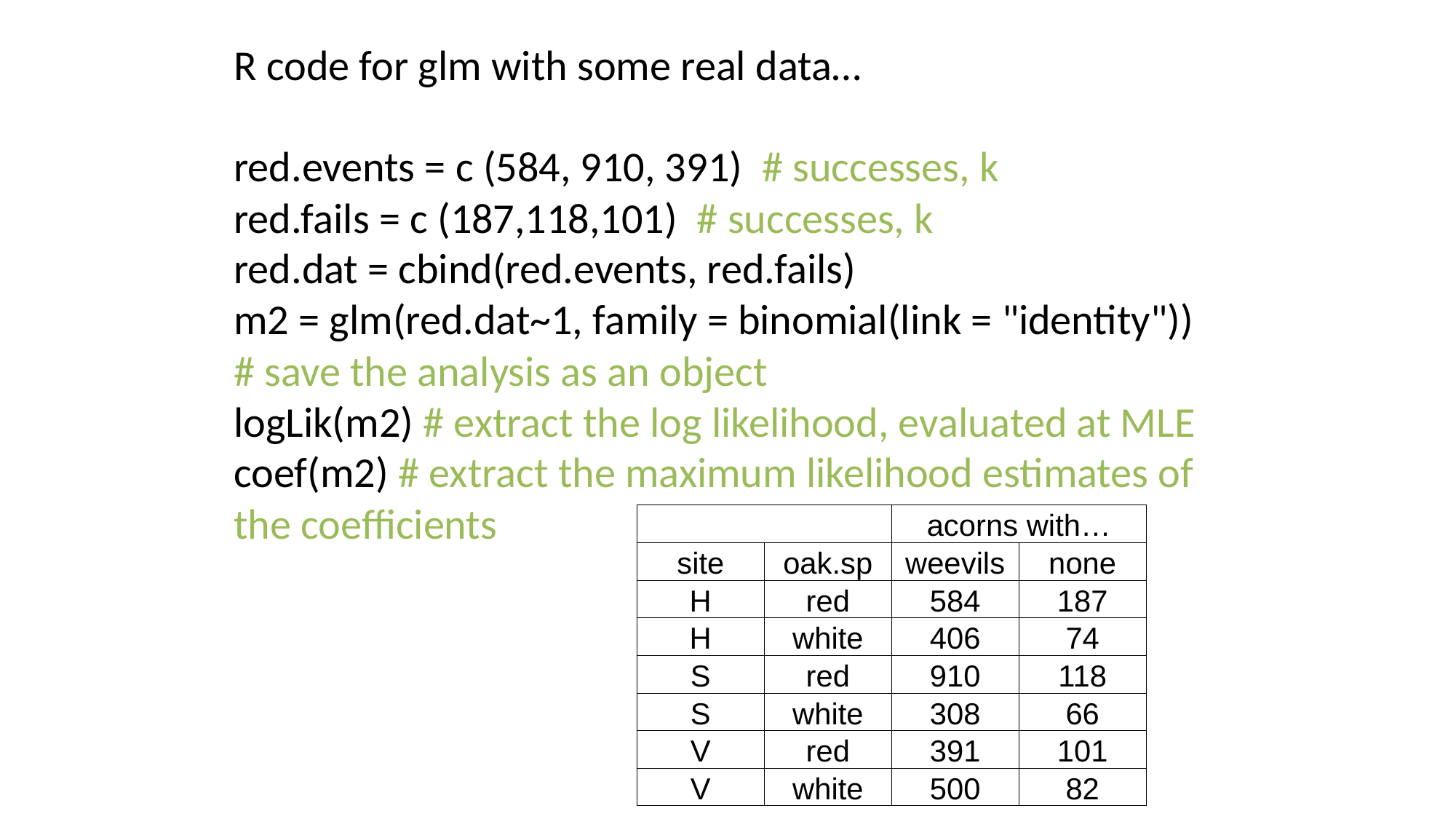

R code for glm with some real data…

red.events = c (584, 910, 391)  # successes, k
red.fails = c (187,118,101)  # successes, k
red.dat = cbind(red.events, red.fails)
m2 = glm(red.dat~1, family = binomial(link = "identity")) # save the analysis as an object
logLik(m2) # extract the log likelihood, evaluated at MLE
coef(m2) # extract the maximum likelihood estimates of the coefficients
|  |  | acorns with… |  |
| --- | --- | --- | --- |
| site | oak.sp | weevils | none |
| H | red | 584 | 187 |
| H | white | 406 | 74 |
| S | red | 910 | 118 |
| S | white | 308 | 66 |
| V | red | 391 | 101 |
| V | white | 500 | 82 |